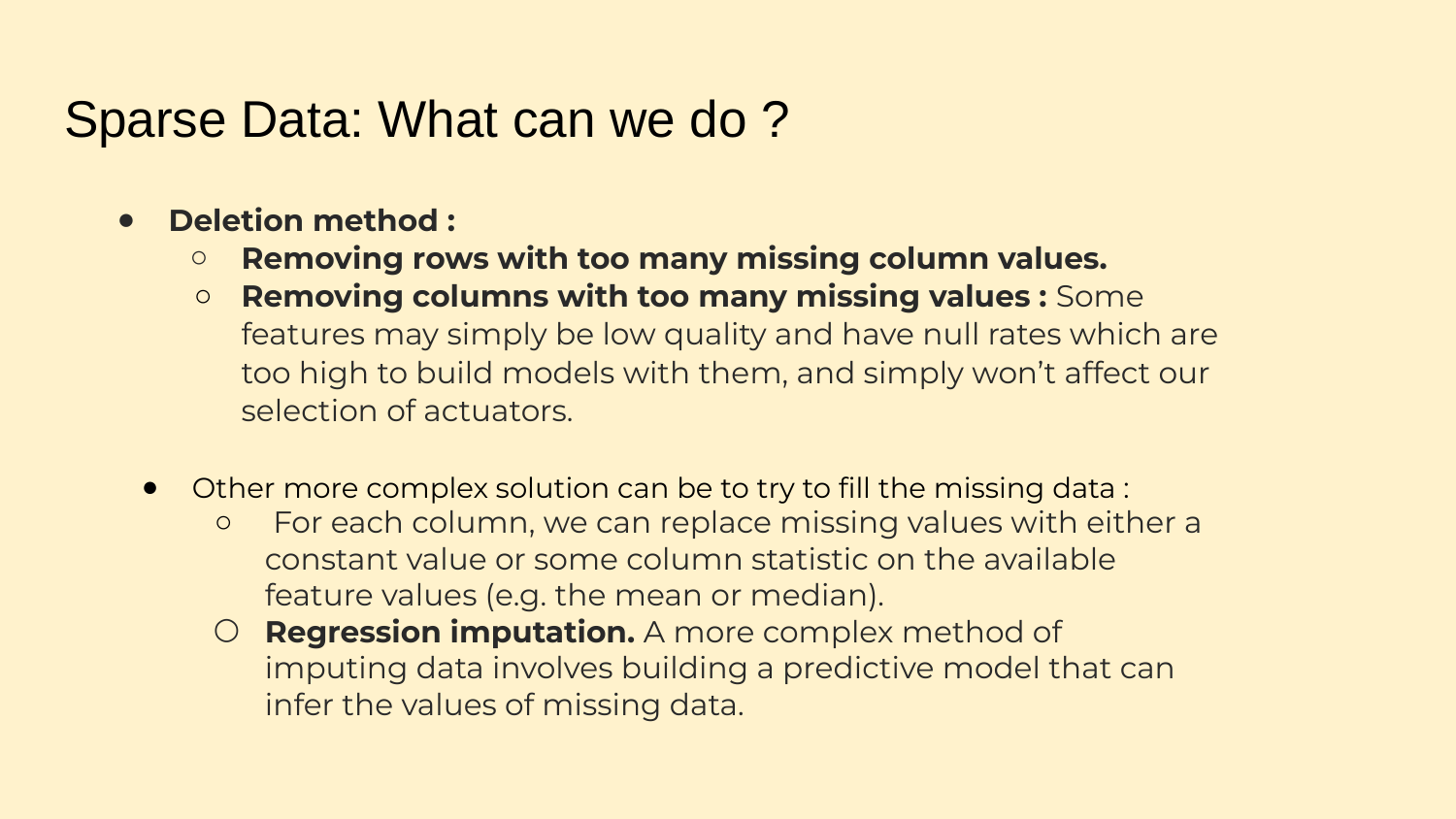

# Sparse Data: What can we do ?
Deletion method :
Removing rows with too many missing column values.
Removing columns with too many missing values : Some features may simply be low quality and have null rates which are too high to build models with them, and simply won’t affect our selection of actuators.
Other more complex solution can be to try to fill the missing data :
 For each column, we can replace missing values with either a constant value or some column statistic on the available feature values (e.g. the mean or median).
Regression imputation. A more complex method of imputing data involves building a predictive model that can infer the values of missing data.